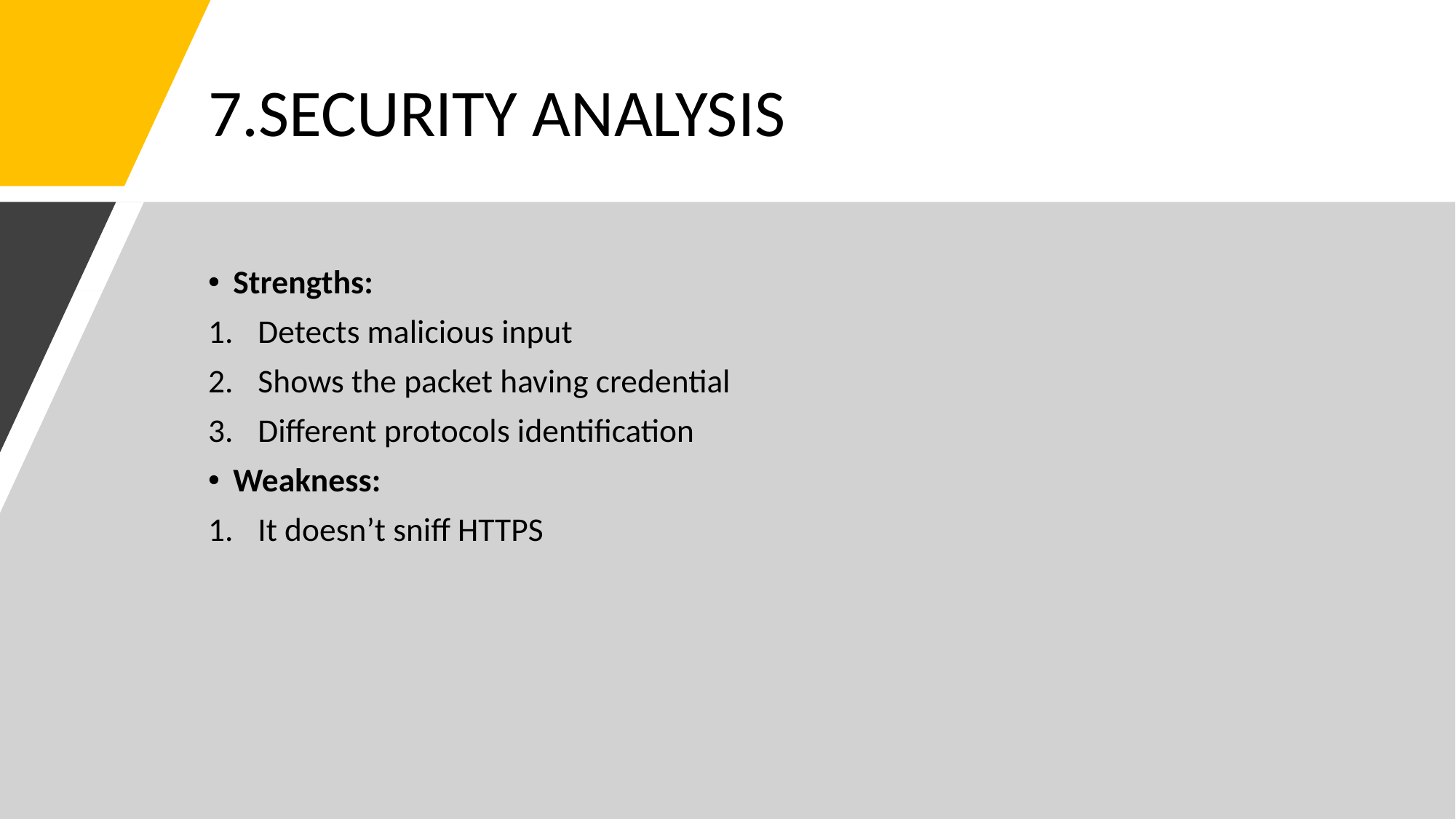

# 7.SECURITY ANALYSIS

Strengths:
Detects malicious input
Shows the packet having credential
Different protocols identification
Weakness:
It doesn’t sniff HTTPS